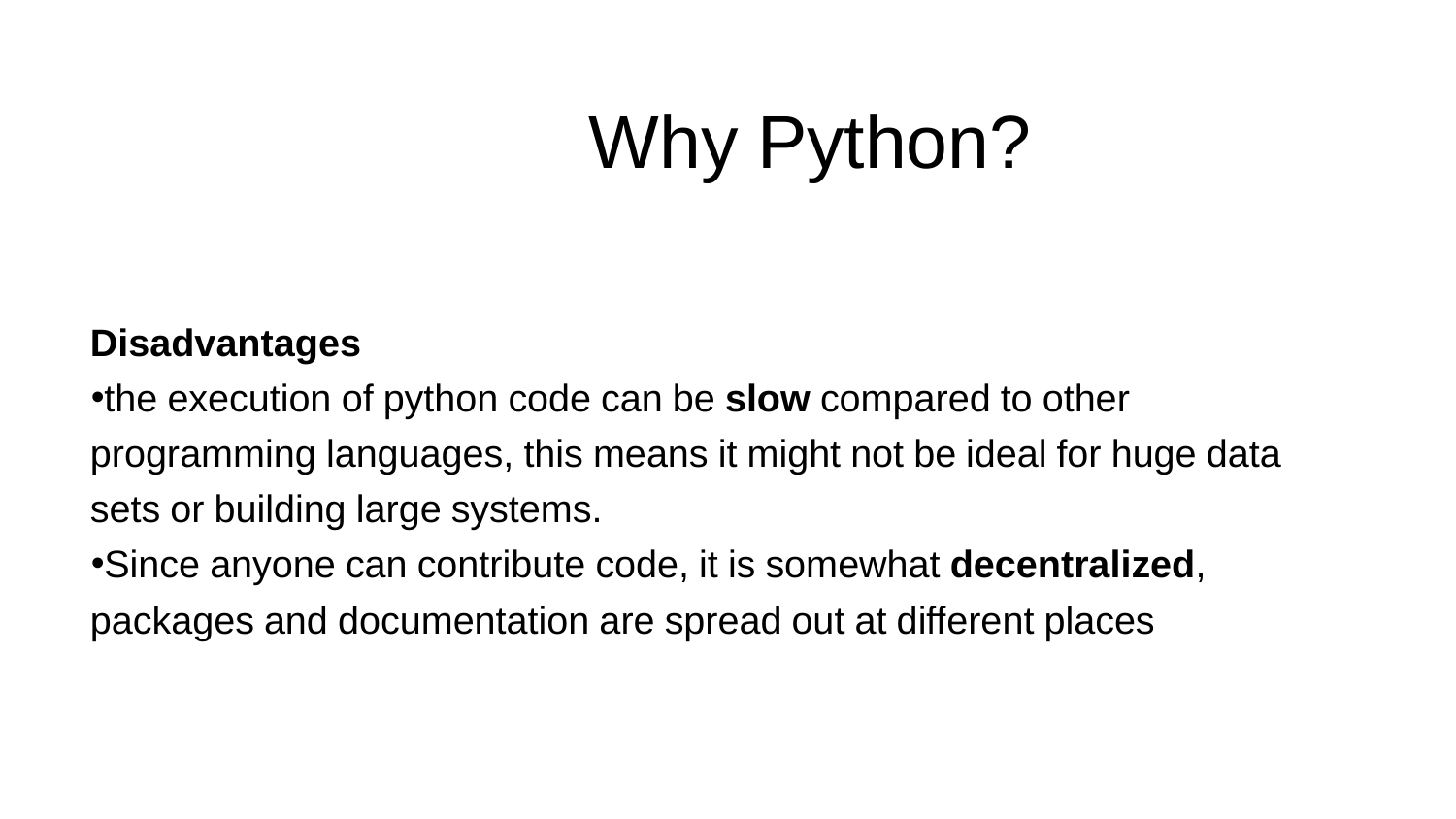

# Why Python?
Disadvantages
the execution of python code can be slow compared to other programming languages, this means it might not be ideal for huge data sets or building large systems.
Since anyone can contribute code, it is somewhat decentralized, packages and documentation are spread out at diﬀerent places